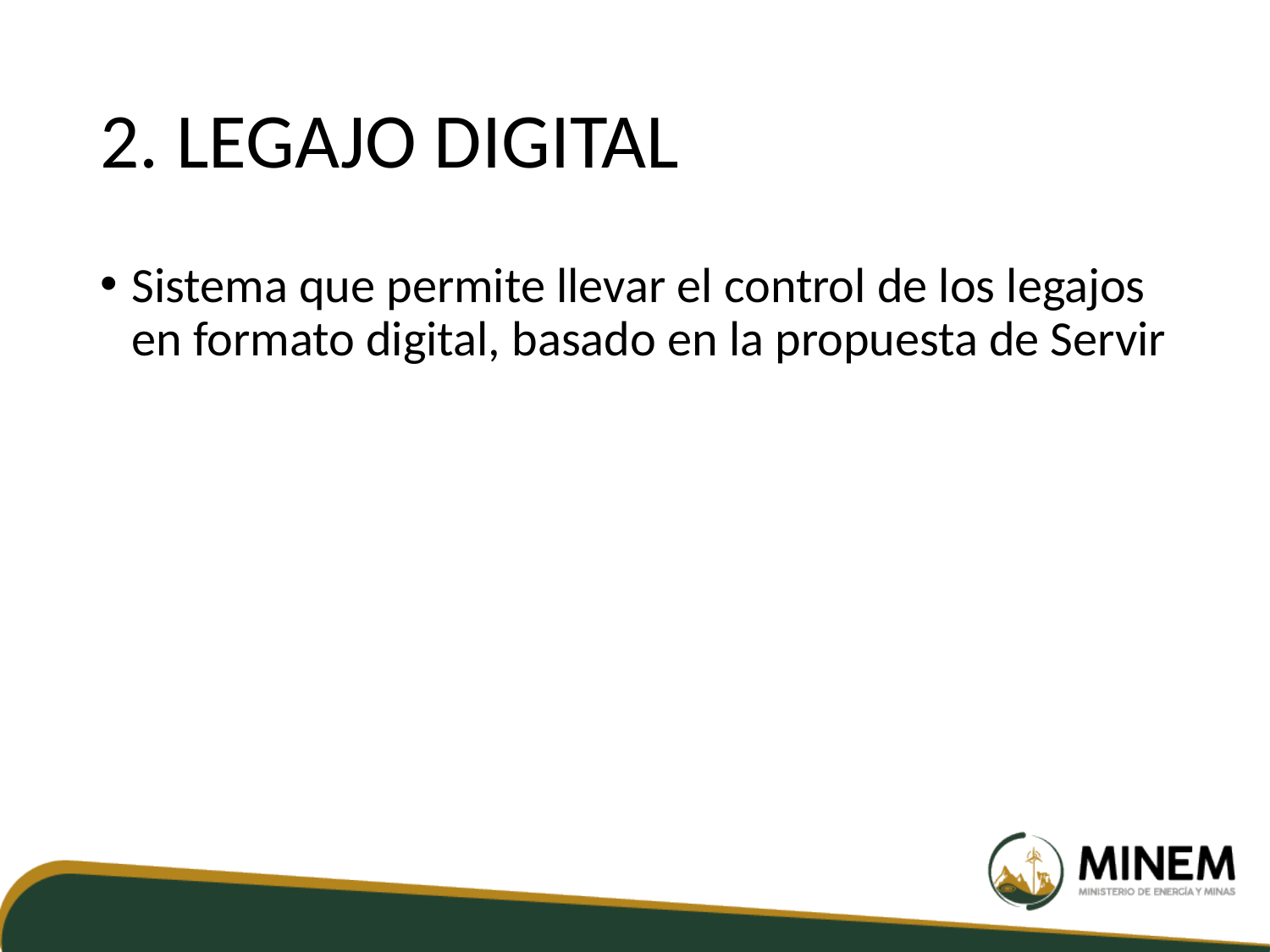

# 2. LEGAJO DIGITAL
Sistema que permite llevar el control de los legajos en formato digital, basado en la propuesta de Servir